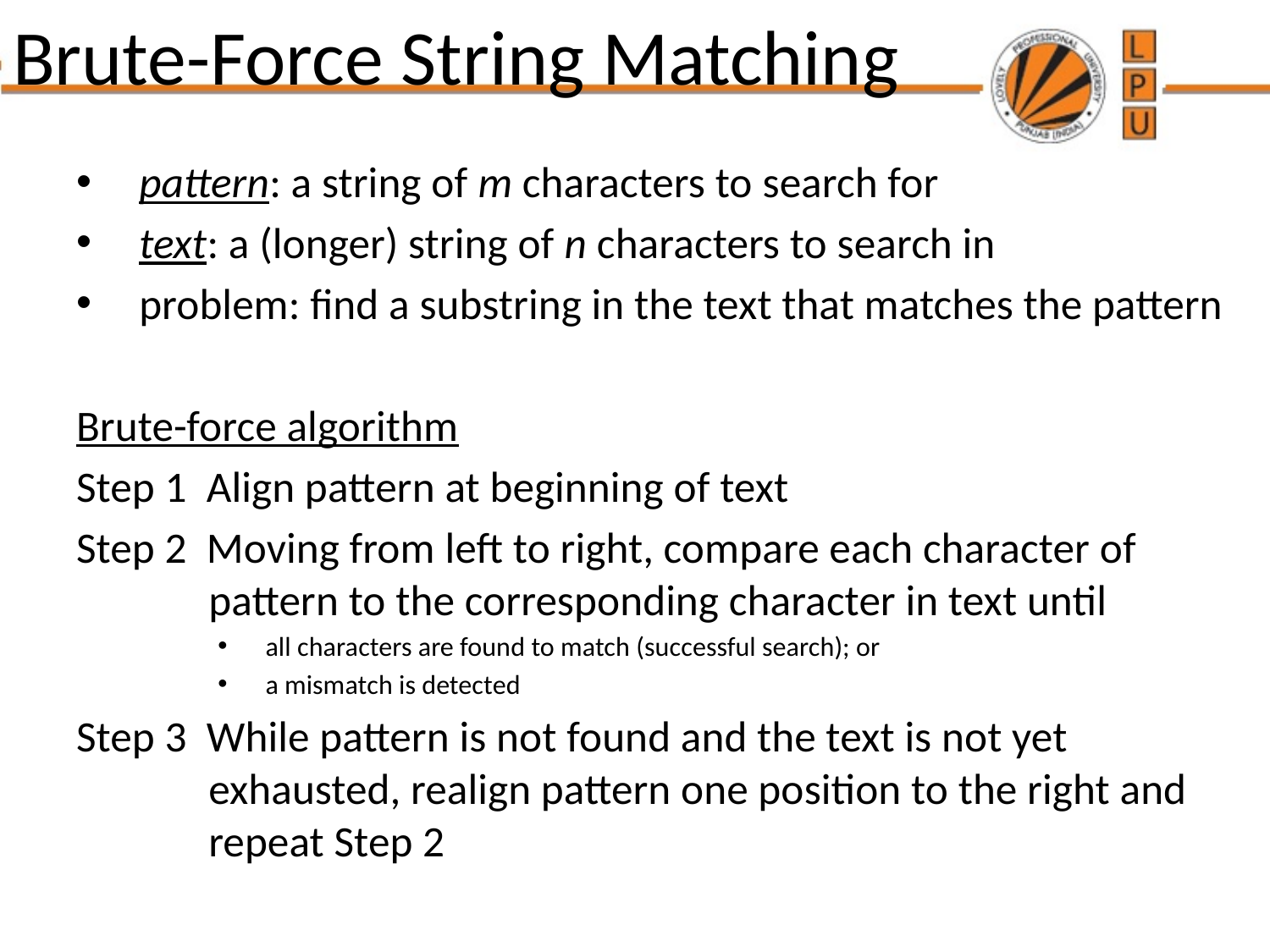

# Brute-Force String Matching
pattern: a string of m characters to search for
text: a (longer) string of n characters to search in
problem: find a substring in the text that matches the pattern

Brute-force algorithm
Step 1  Align pattern at beginning of text
Step 2  Moving from left to right, compare each character of
       pattern to the corresponding character in text until
all characters are found to match (successful search); or
a mismatch is detected
Step 3  While pattern is not found and the text is not yet
       exhausted, realign pattern one position to the right and
       repeat Step 2